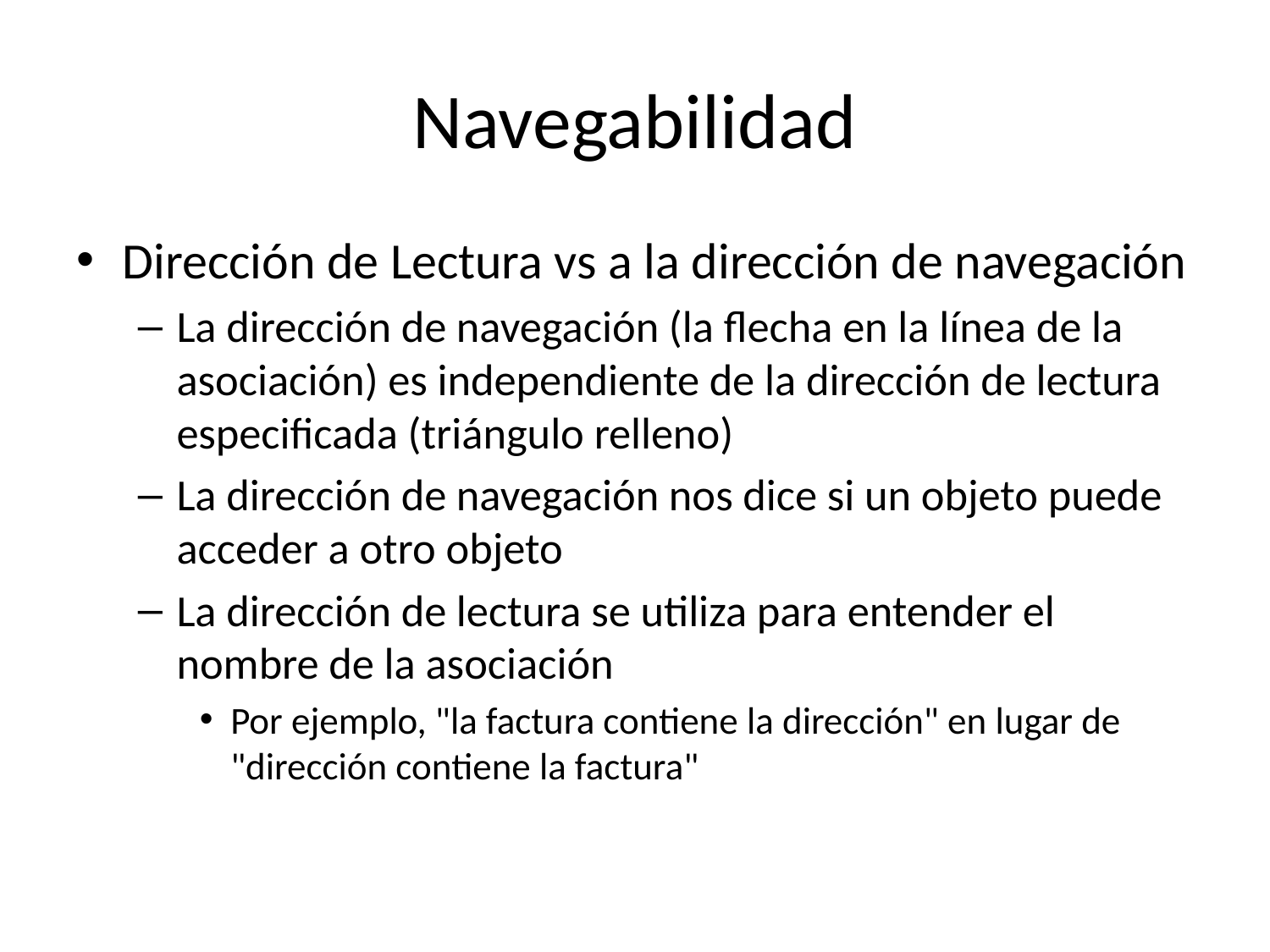

# Navegabilidad
Dirección de Lectura vs a la dirección de navegación
La dirección de navegación (la flecha en la línea de la asociación) es independiente de la dirección de lectura especificada (triángulo relleno)
La dirección de navegación nos dice si un objeto puede acceder a otro objeto
La dirección de lectura se utiliza para entender el nombre de la asociación
Por ejemplo, "la factura contiene la dirección" en lugar de "dirección contiene la factura"